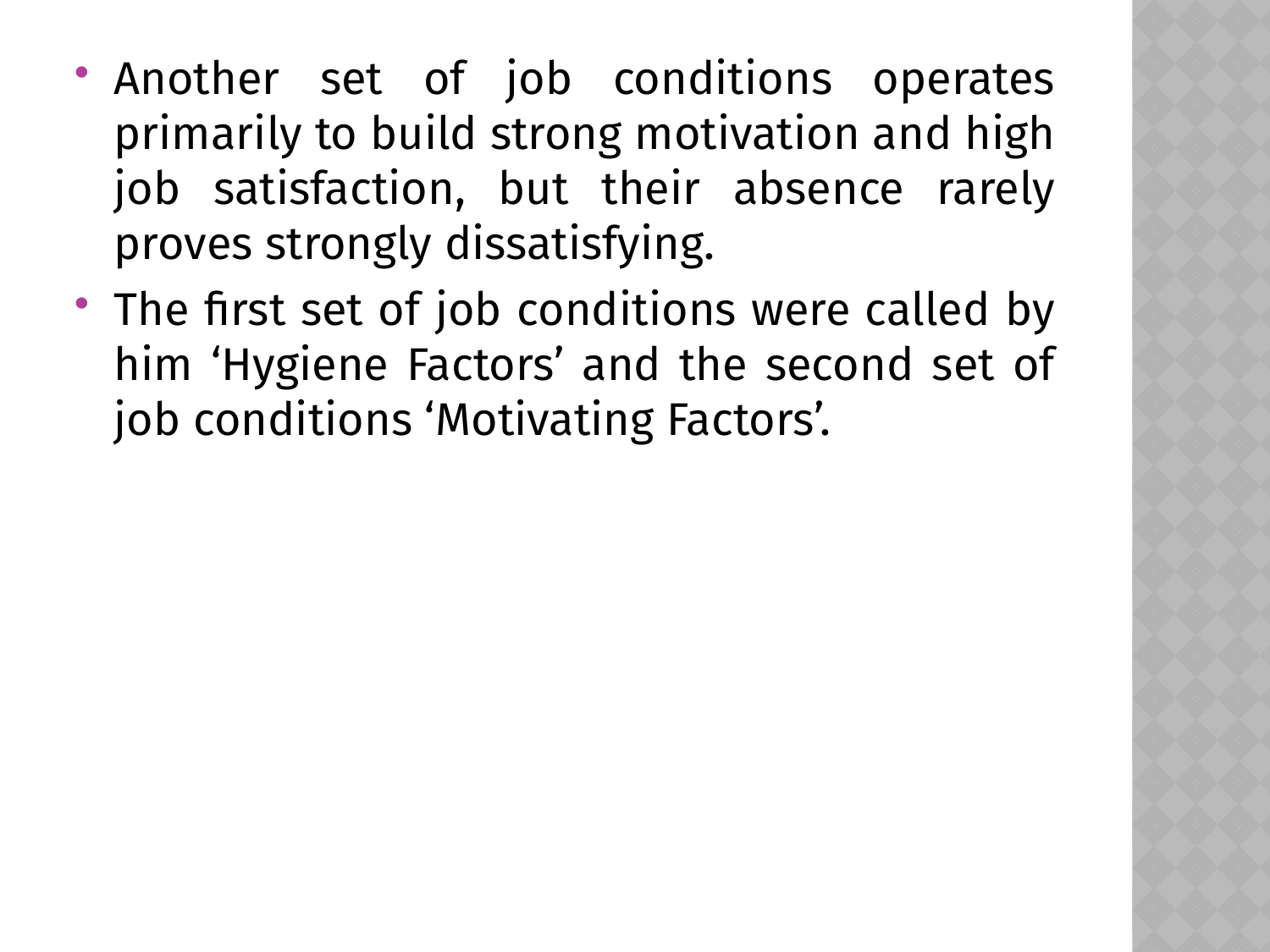

Another set of job conditions operates primarily to build strong motivation and high job satisfaction, but their absence rarely proves strongly dissatisfying.
The first set of job conditions were called by him ‘Hygiene Factors’ and the second set of job conditions ‘Motivating Factors’.